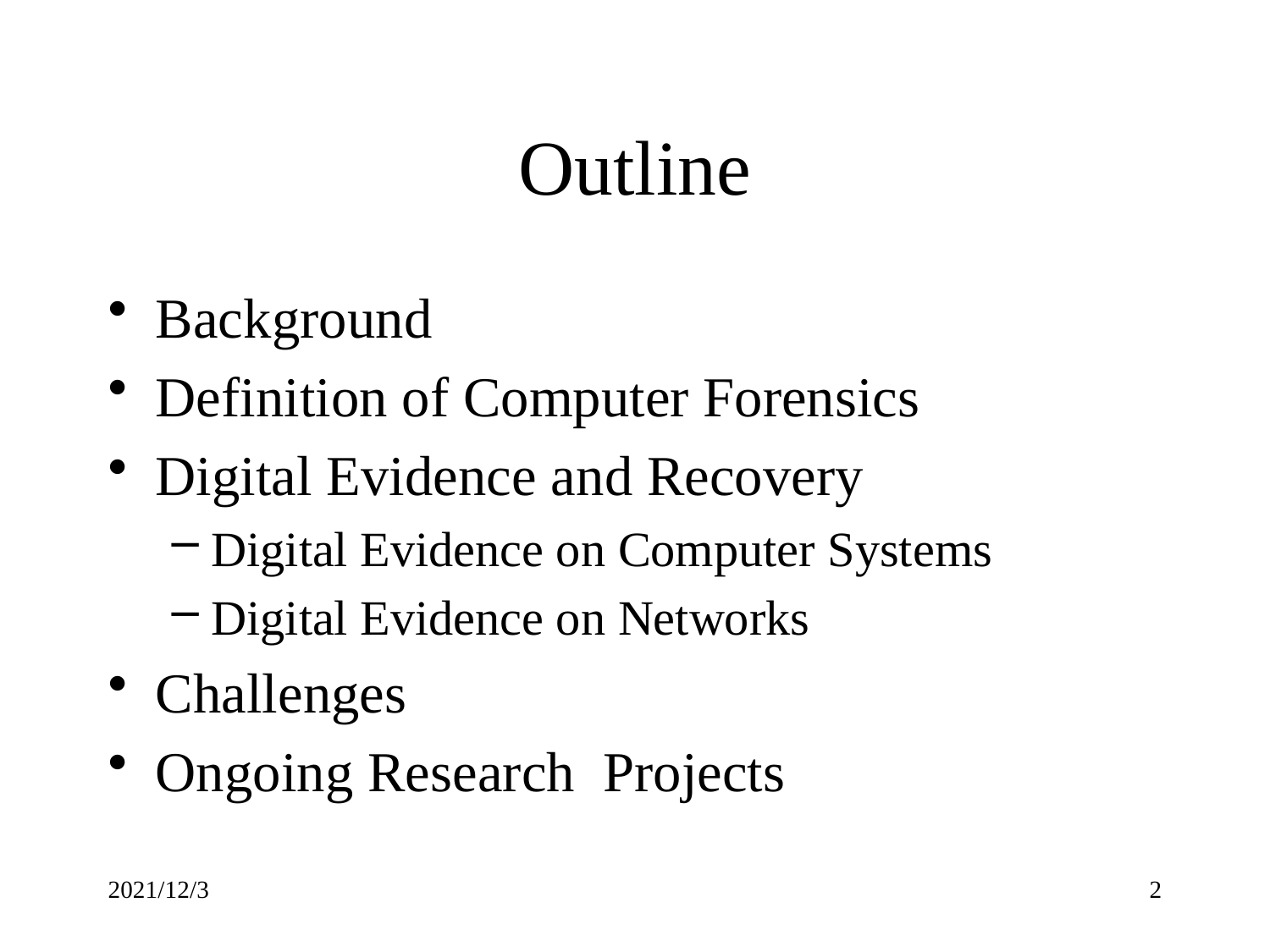

# Outline
Background
Definition of Computer Forensics
Digital Evidence and Recovery
Digital Evidence on Computer Systems
Digital Evidence on Networks
Challenges
Ongoing Research  Projects
2021/12/3
2